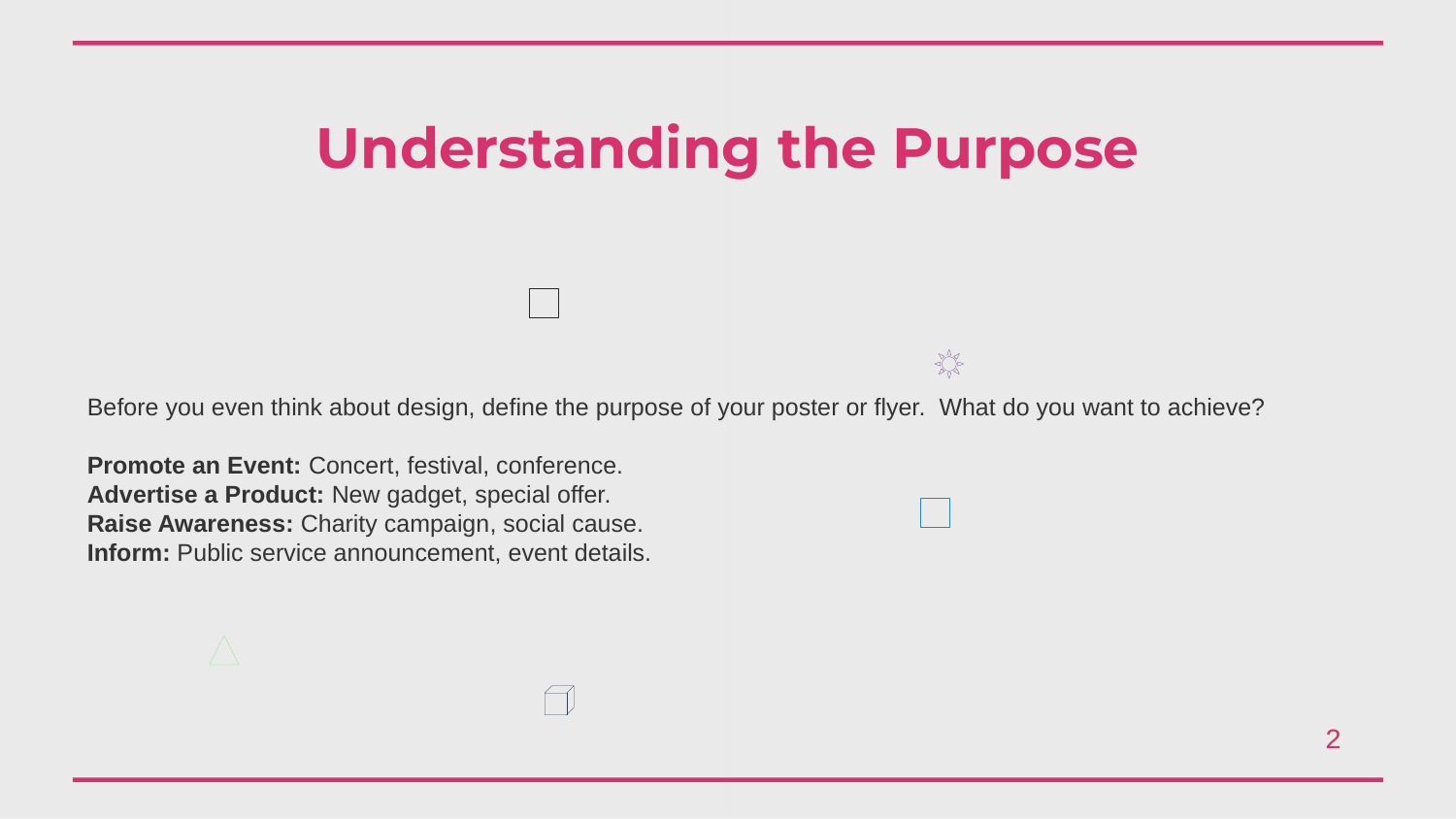

Understanding the Purpose
Before you even think about design, define the purpose of your poster or flyer.  What do you want to achieve?

Promote an Event: Concert, festival, conference.
Advertise a Product: New gadget, special offer.
Raise Awareness: Charity campaign, social cause.
Inform: Public service announcement, event details.

2